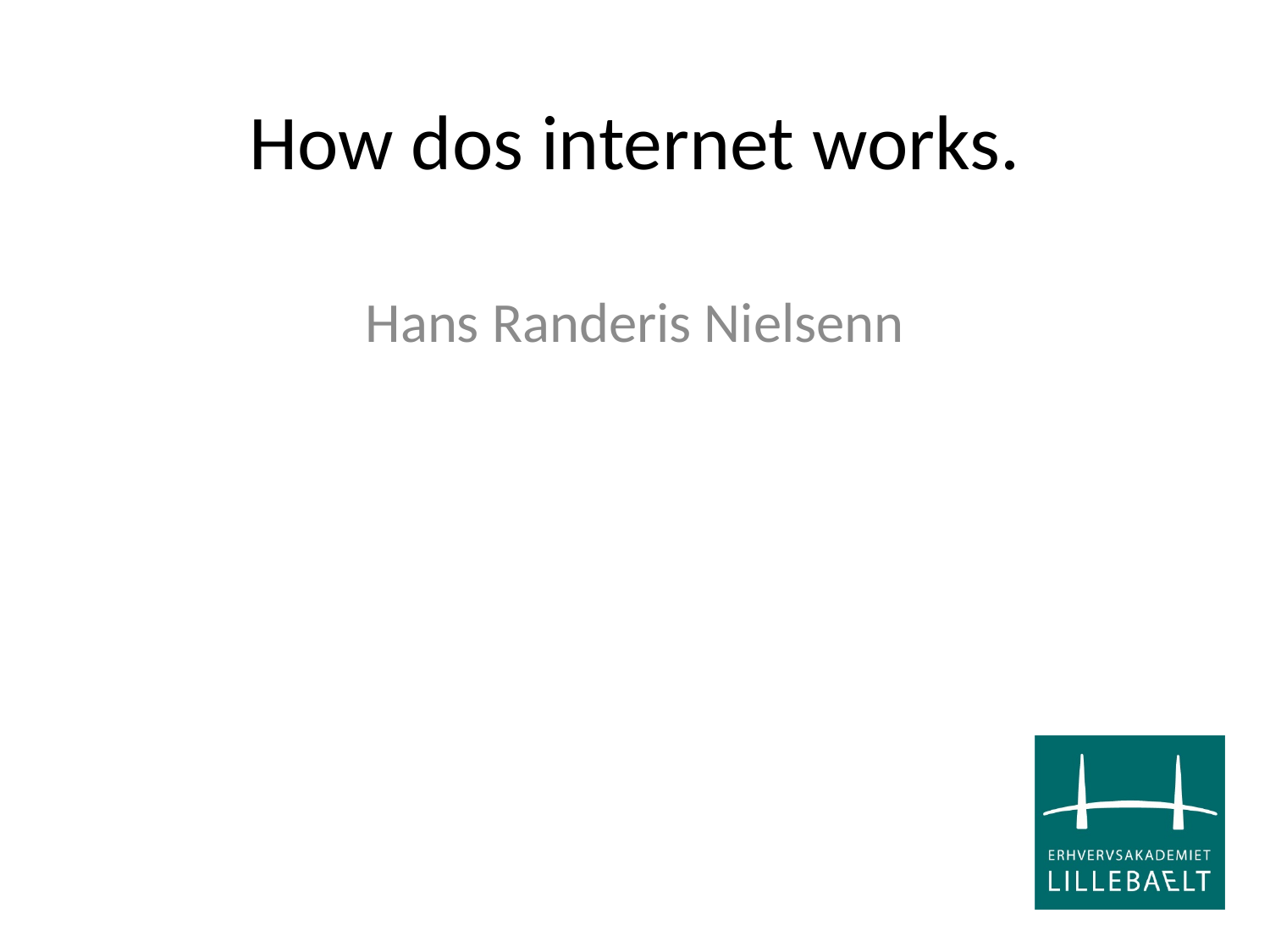

# How dos internet works.
Hans Randeris Nielsenn